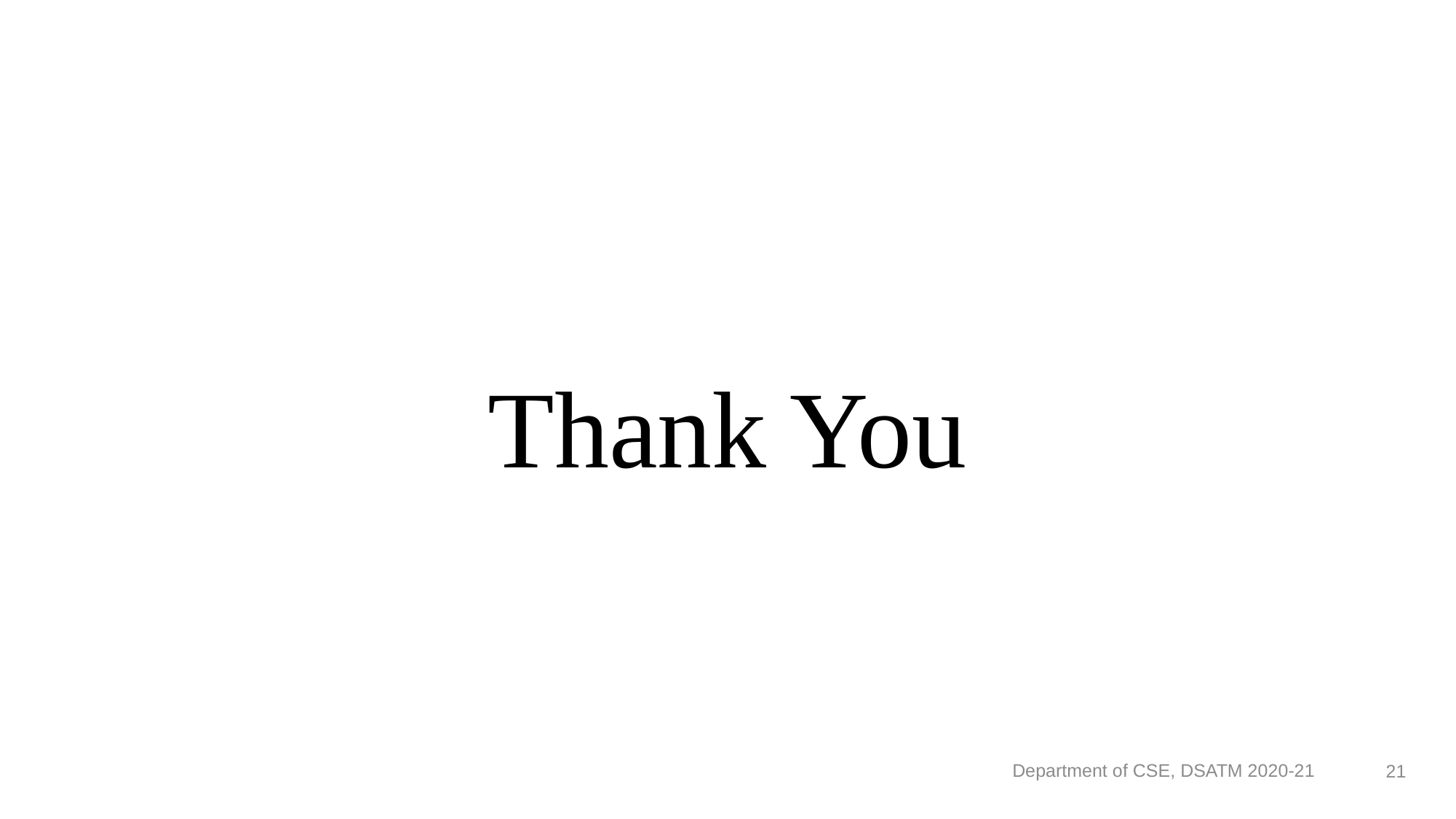

Thank You
Department of CSE, DSATM 2020-21
21